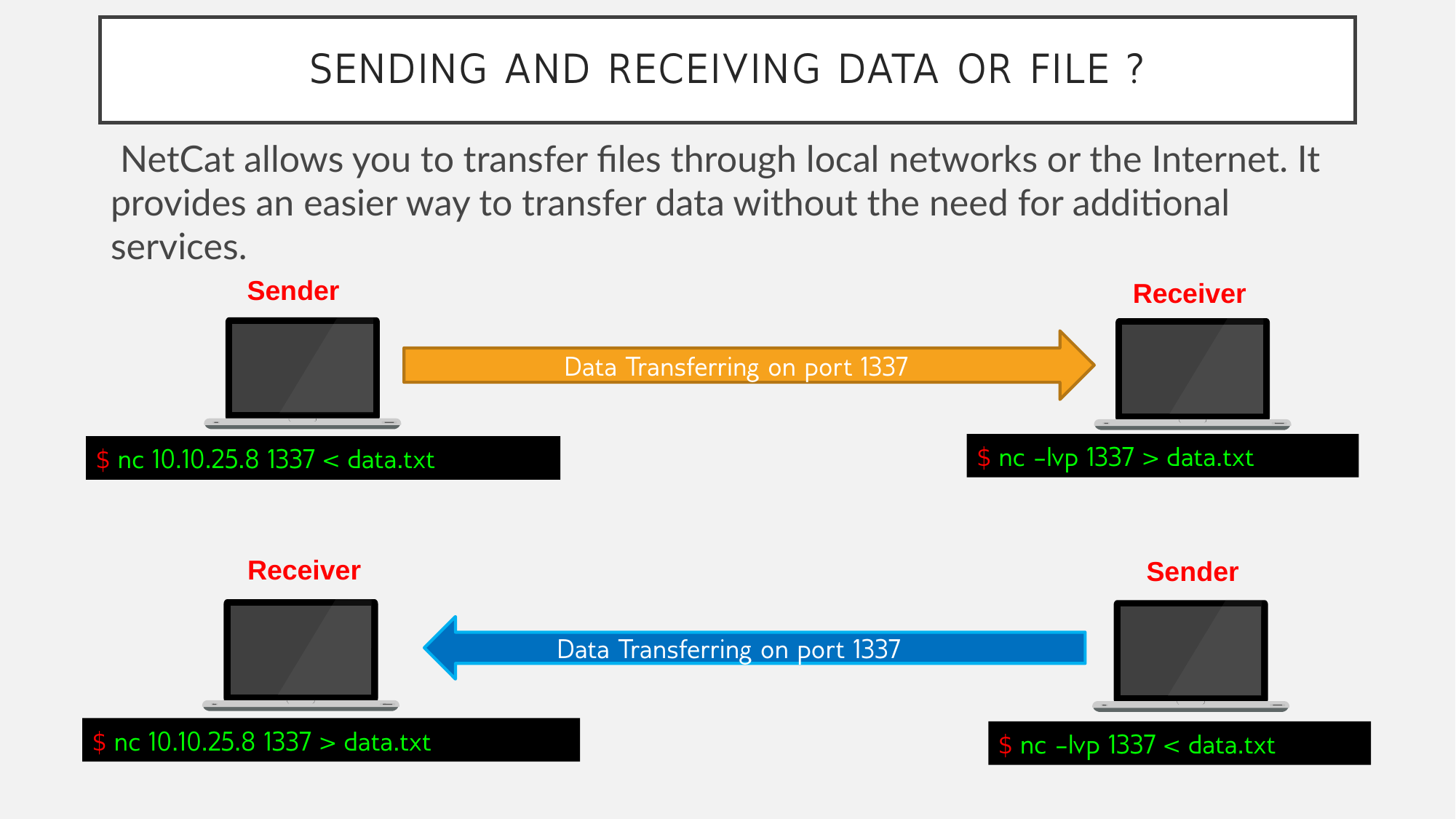

# Sending and Receiving Data or file ?
 NetCat allows you to transfer files through local networks or the Internet. It provides an easier way to transfer data without the need for additional services.
Sender
Receiver

Data Transferring on port 1337
$ nc –lvp 1337 > data.txt
$ nc 10.10.25.8 1337 < data.txt
Receiver
Sender

             Data Transferring on port 1337
$ nc 10.10.25.8 1337 > data.txt
$ nc –lvp 1337 < data.txt